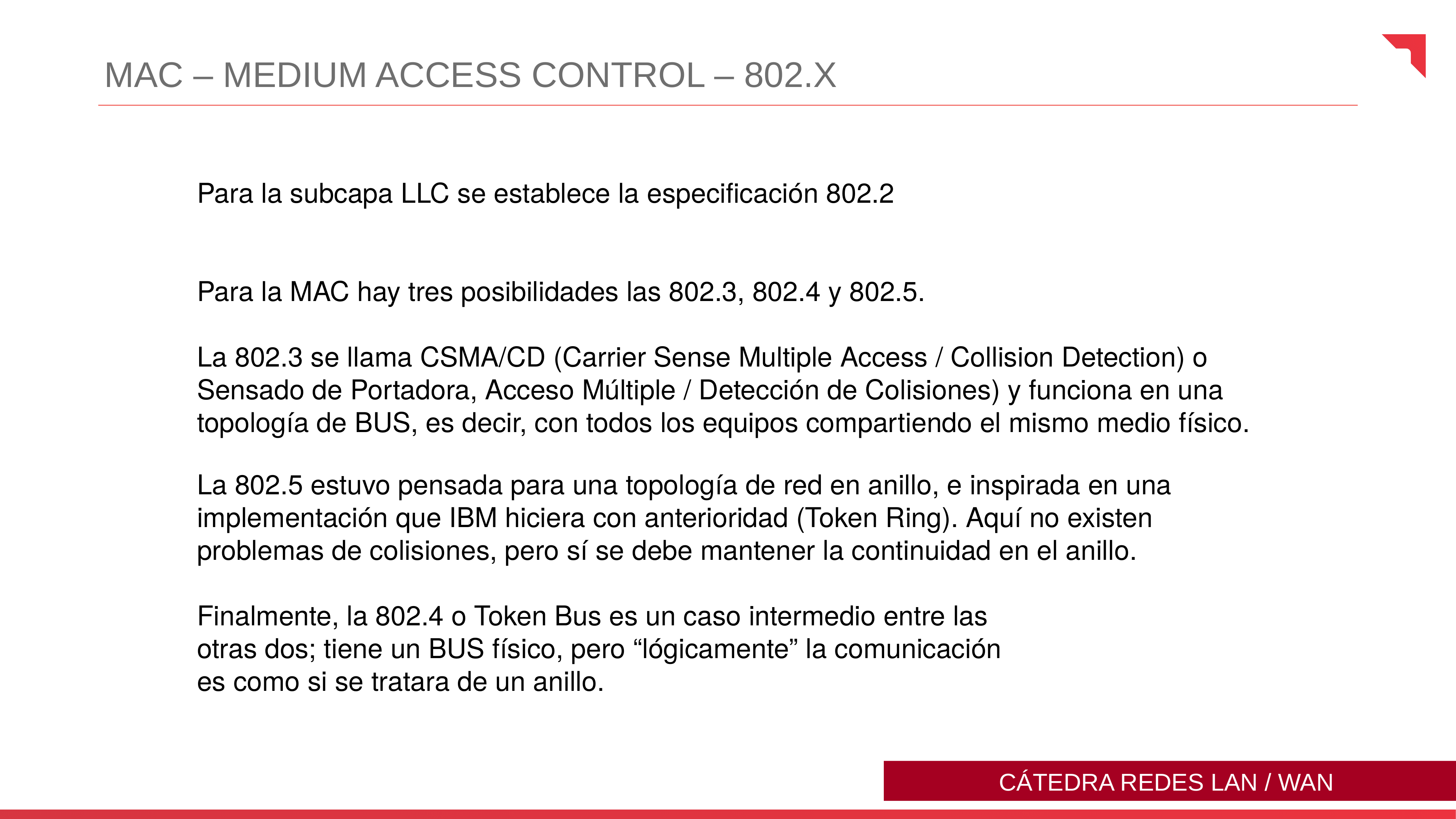

MAC – Medium Access Control – 802.x
Para la subcapa LLC se establece la especificación 802.2

Para la MAC hay tres posibilidades las 802.3, 802.4 y 802.5.

La 802.3 se llama CSMA/CD (Carrier Sense Multiple Access / Collision Detection) o Sensado de Portadora, Acceso Múltiple / Detección de Colisiones) y funciona en una topología de BUS, es decir, con todos los equipos compartiendo el mismo medio físico.
La 802.5 estuvo pensada para una topología de red en anillo, e inspirada en una implementación que IBM hiciera con anterioridad (Token Ring). Aquí no existen problemas de colisiones, pero sí se debe mantener la continuidad en el anillo.

Finalmente, la 802.4 o Token Bus es un caso intermedio entre las
otras dos; tiene un BUS físico, pero “lógicamente” la comunicación
es como si se tratara de un anillo.